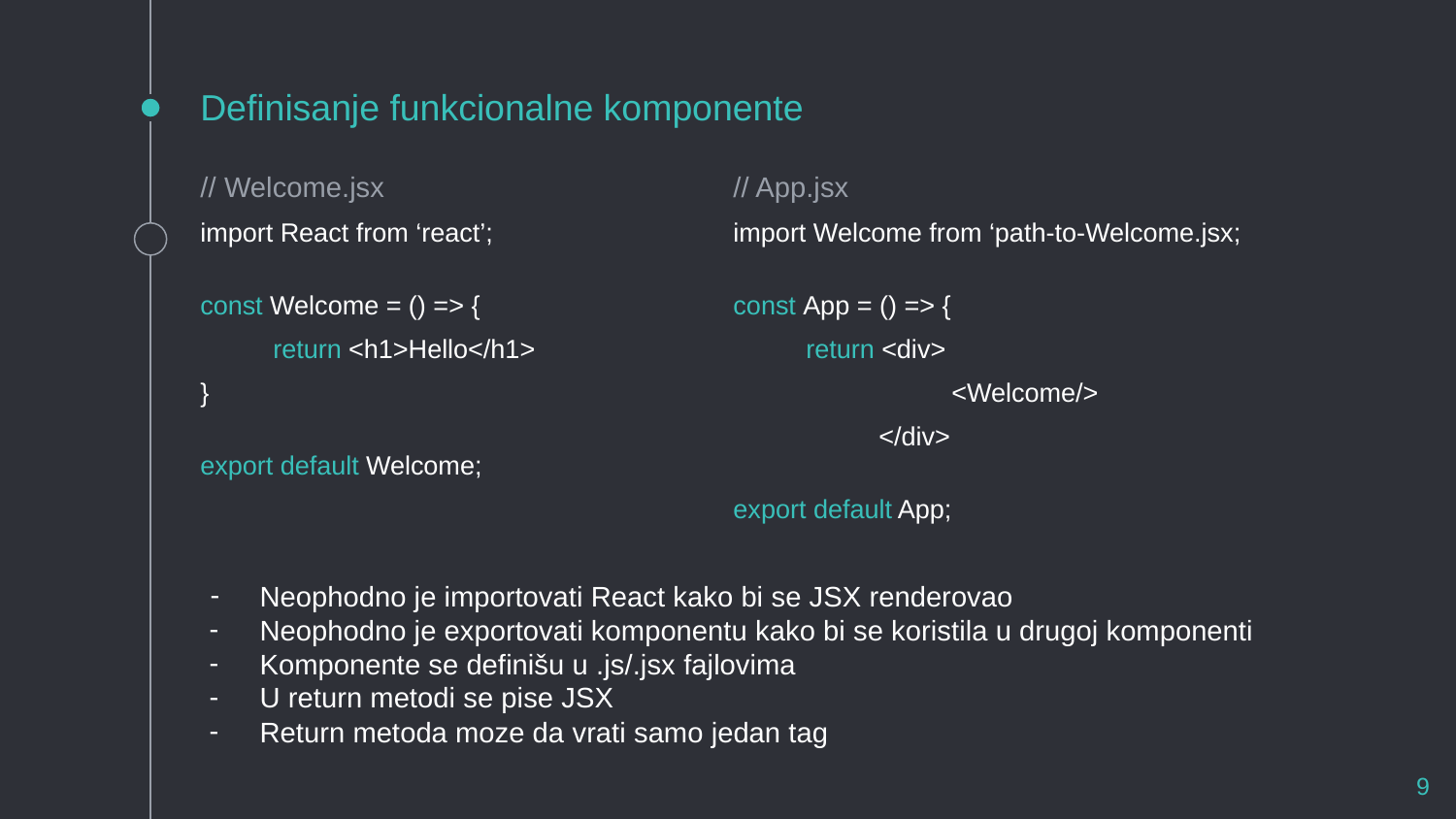

# Definisanje funkcionalne komponente
// Welcome.jsx
import React from ‘react’;

const Welcome = () => {
return <h1>Hello</h1>
}

export default Welcome;

// App.jsx
import Welcome from ‘path-to-Welcome.jsx;

const App = () => {
return <div>
<Welcome/>
</div>

export default App;
Neophodno je importovati React kako bi se JSX renderovao
Neophodno je exportovati komponentu kako bi se koristila u drugoj komponenti
Komponente se definišu u .js/.jsx fajlovima
U return metodi se pise JSX
Return metoda moze da vrati samo jedan tag
9